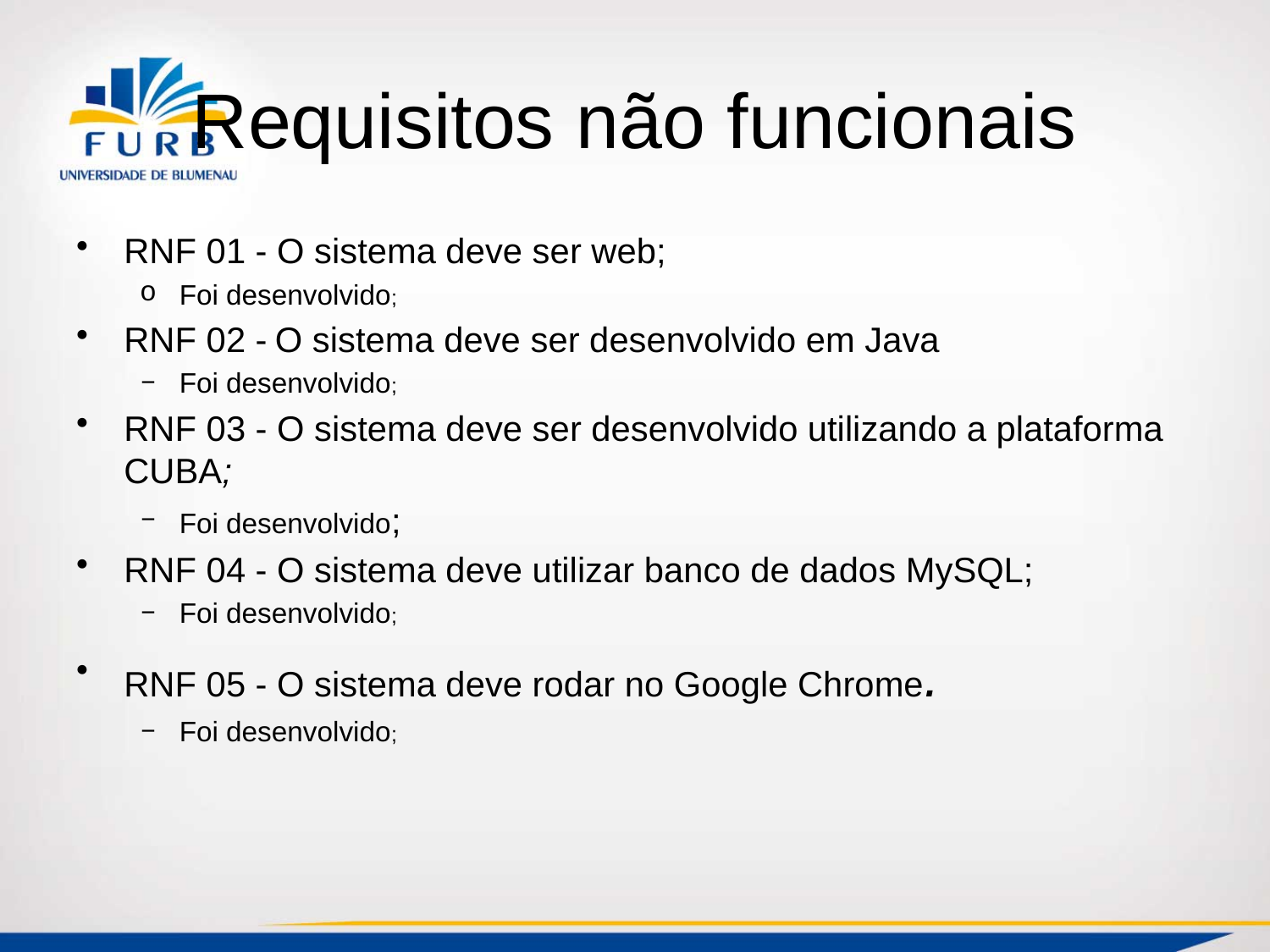

# Requisitos não funcionais
RNF 01 - O sistema deve ser web;
Foi desenvolvido;
RNF 02 - O sistema deve ser desenvolvido em Java
Foi desenvolvido;
RNF 03 - O sistema deve ser desenvolvido utilizando a plataforma CUBA;
Foi desenvolvido;
RNF 04 - O sistema deve utilizar banco de dados MySQL;
Foi desenvolvido;
RNF 05 - O sistema deve rodar no Google Chrome.
Foi desenvolvido;